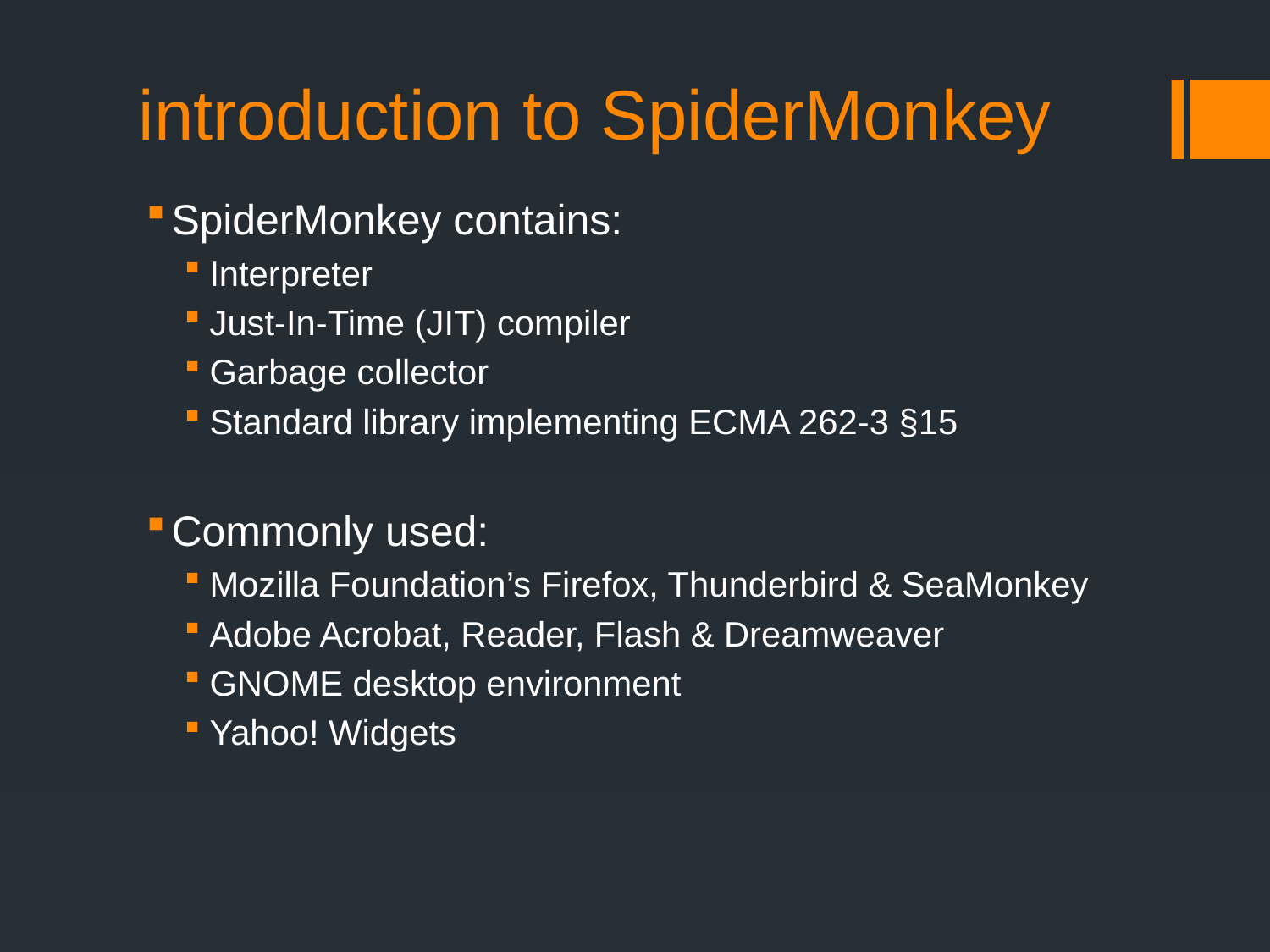

# introduction to SpiderMonkey
SpiderMonkey contains:
Interpreter
Just-In-Time (JIT) compiler
Garbage collector
Standard library implementing ECMA 262-3 §15

Commonly used:
Mozilla Foundation’s Firefox, Thunderbird & SeaMonkey
Adobe Acrobat, Reader, Flash & Dreamweaver
GNOME desktop environment
Yahoo! Widgets